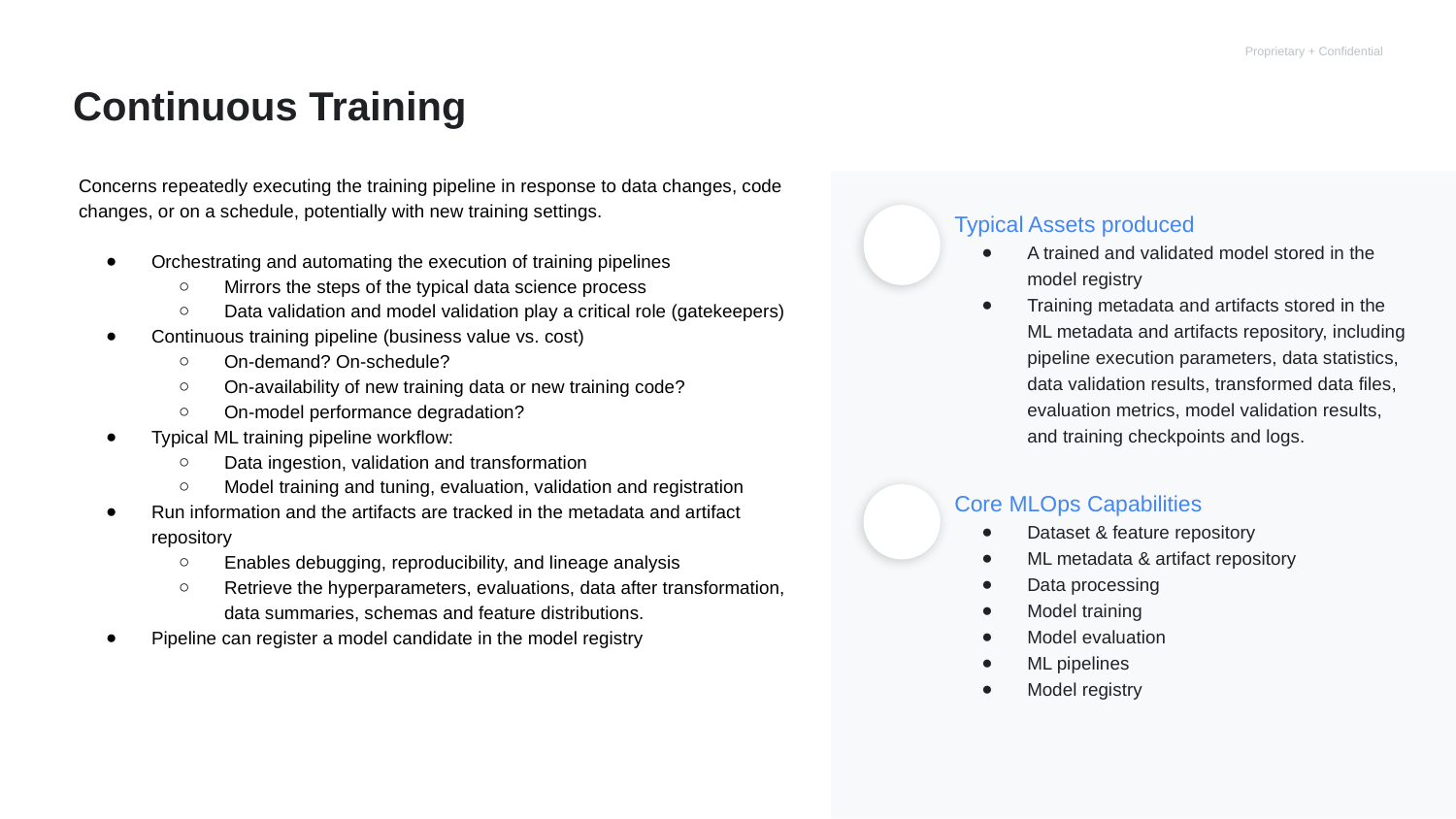

# Continuous Training
Concerns repeatedly executing the training pipeline in response to data changes, code changes, or on a schedule, potentially with new training settings.

Orchestrating and automating the execution of training pipelines
Mirrors the steps of the typical data science process
Data validation and model validation play a critical role (gatekeepers)
Continuous training pipeline (business value vs. cost)
On-demand? On-schedule?
On-availability of new training data or new training code?
On-model performance degradation?
Typical ML training pipeline workflow:
Data ingestion, validation and transformation
Model training and tuning, evaluation, validation and registration
Run information and the artifacts are tracked in the metadata and artifact repository
Enables debugging, reproducibility, and lineage analysis
Retrieve the hyperparameters, evaluations, data after transformation, data summaries, schemas and feature distributions.
Pipeline can register a model candidate in the model registry

Typical Assets produced
A trained and validated model stored in the model registry
Training metadata and artifacts stored in the ML metadata and artifacts repository, including pipeline execution parameters, data statistics, data validation results, transformed data files, evaluation metrics, model validation results, and training checkpoints and logs.

Core MLOps Capabilities
Dataset & feature repository
ML metadata & artifact repository
Data processing
Model training
Model evaluation
ML pipelines
Model registry